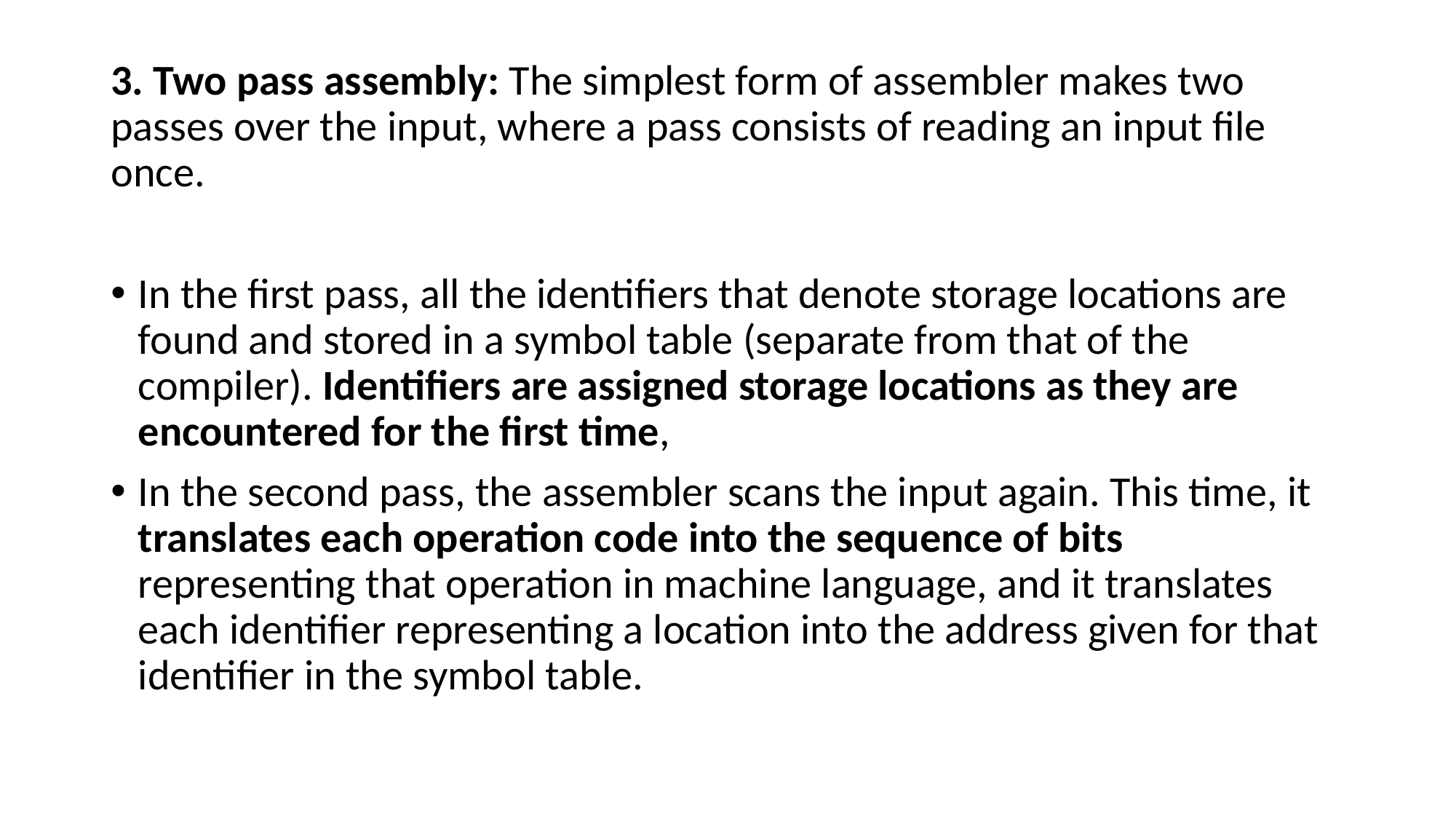

3. Two pass assembly: The simplest form of assembler makes two passes over the input, where a pass consists of reading an input file once.

In the first pass, all the identifiers that denote storage locations are found and stored in a symbol table (separate from that of the compiler). Identifiers are assigned storage locations as they are encountered for the first time,
In the second pass, the assembler scans the input again. This time, it translates each operation code into the sequence of bits representing that operation in machine language, and it translates each identifier representing a location into the address given for that identifier in the symbol table.